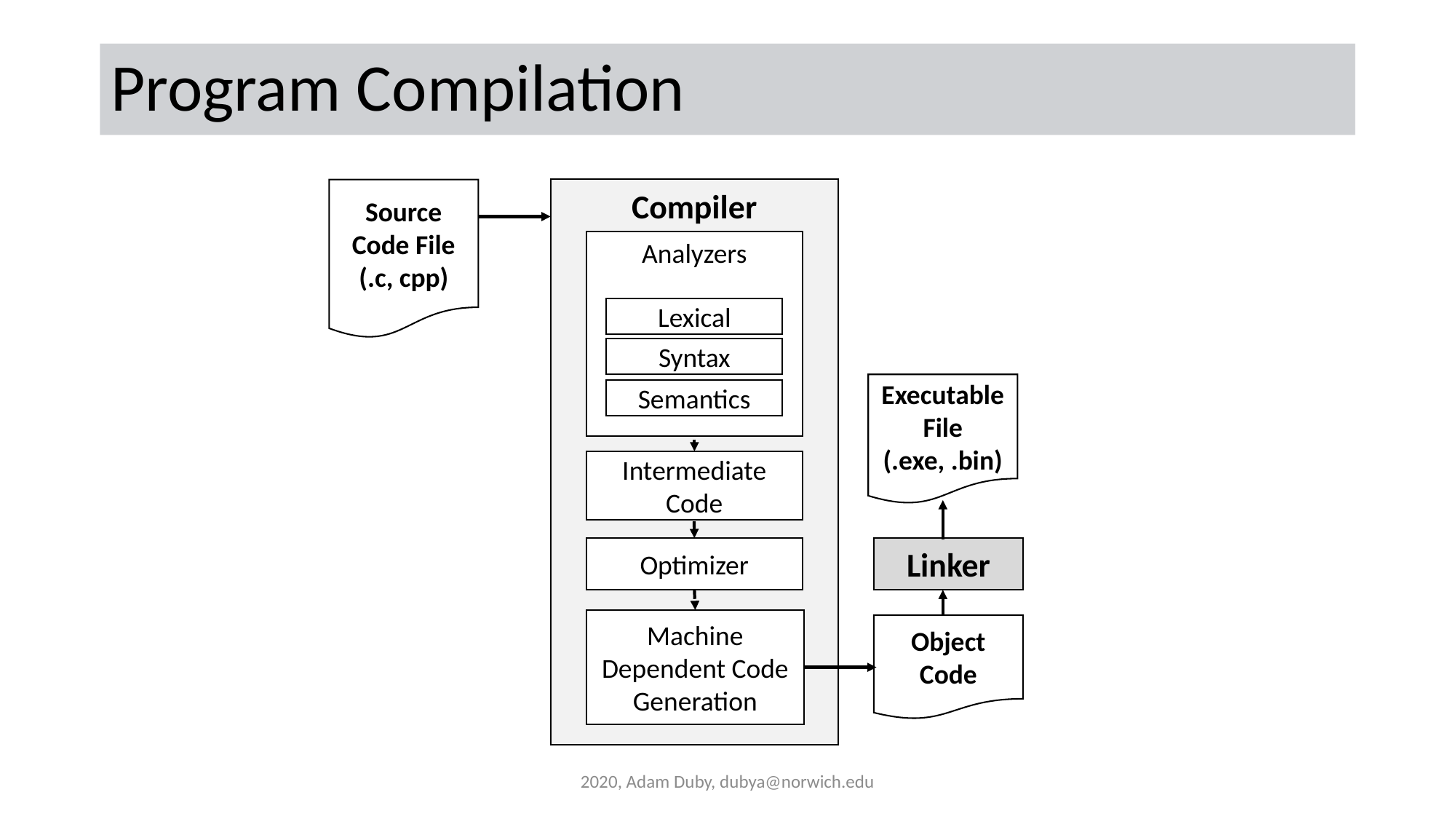

# Program Compilation
Compiler

Source Code File
(.c, cpp)
Analyzers

Lexical
Syntax
Executable
File
(.exe, .bin)
Semantics
Intermediate Code
Linker
Optimizer
Machine Dependent Code Generation
Object
Code
2020, Adam Duby, dubya@norwich.edu